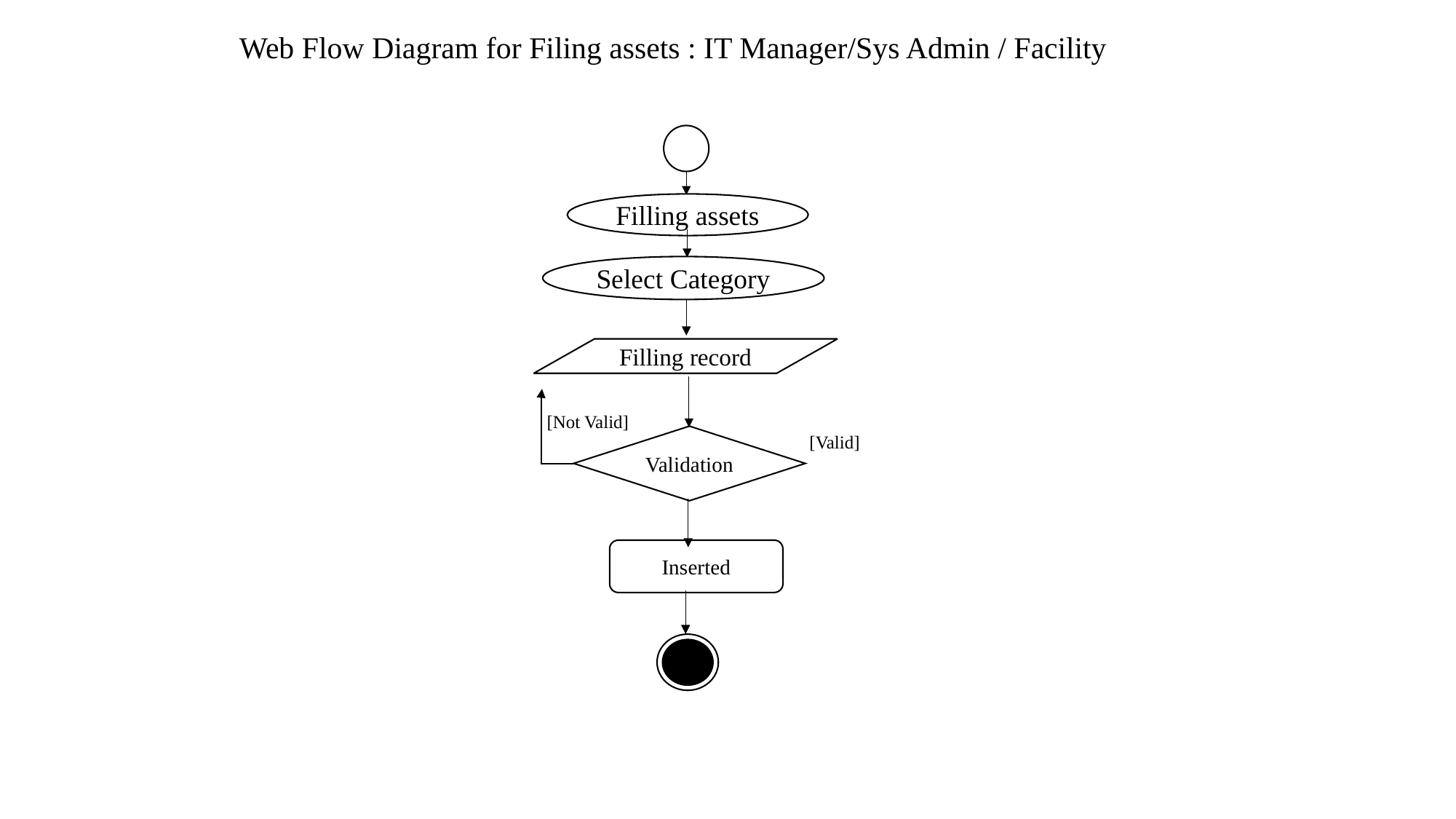

Web Flow Diagram for Filing assets : IT Manager/Sys Admin / Facility

Filling assets
Select Category
Filling record
[Not Valid]
[Valid]
Validation
Inserted